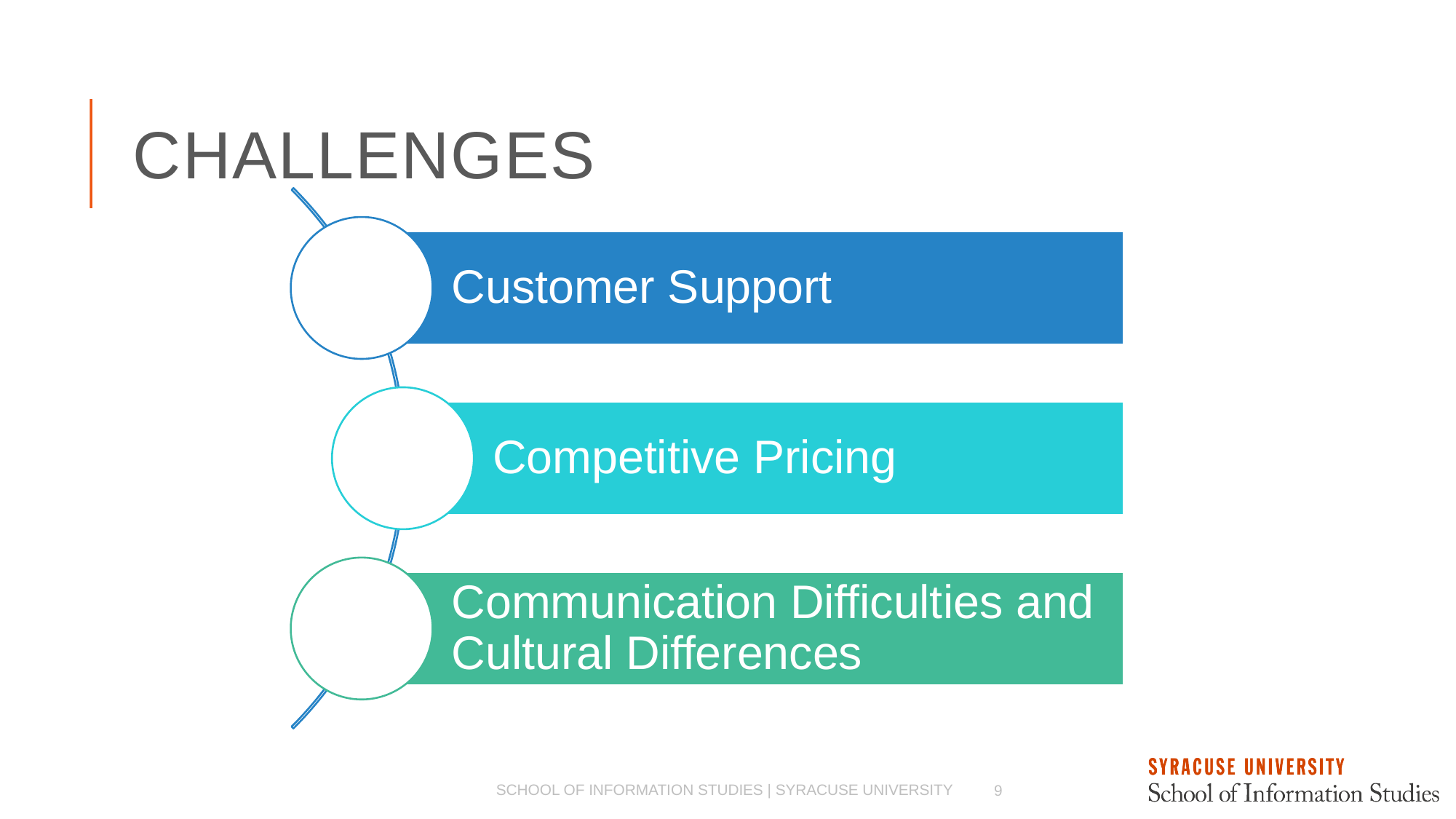

# Challenges
Customer Support
Competitive Pricing
Communication Difficulties and Cultural Differences
School of Information Studies | Syracuse University
9